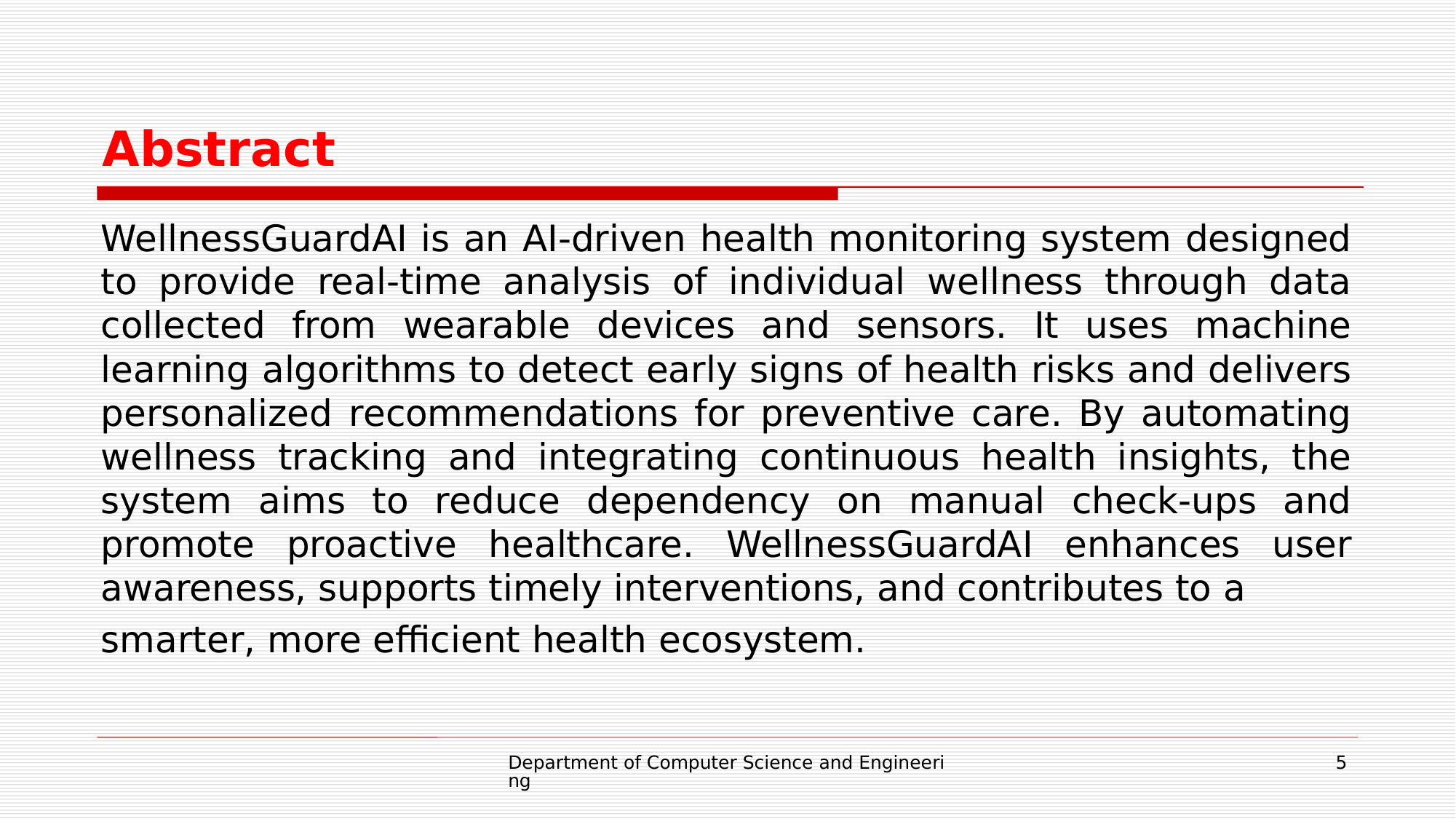

# Abstract
WellnessGuardAI is an AI-driven health monitoring system designed to provide real-time analysis of individual wellness through data collected from wearable devices and sensors. It uses machine learning algorithms to detect early signs of health risks and delivers personalized recommendations for preventive care. By automating wellness tracking and integrating continuous health insights, the system aims to reduce dependency on manual check-ups and promote proactive healthcare. WellnessGuardAI enhances user awareness, supports timely interventions, and contributes to a
smarter, more efficient health ecosystem.

Department of Computer Science and Engineering
5